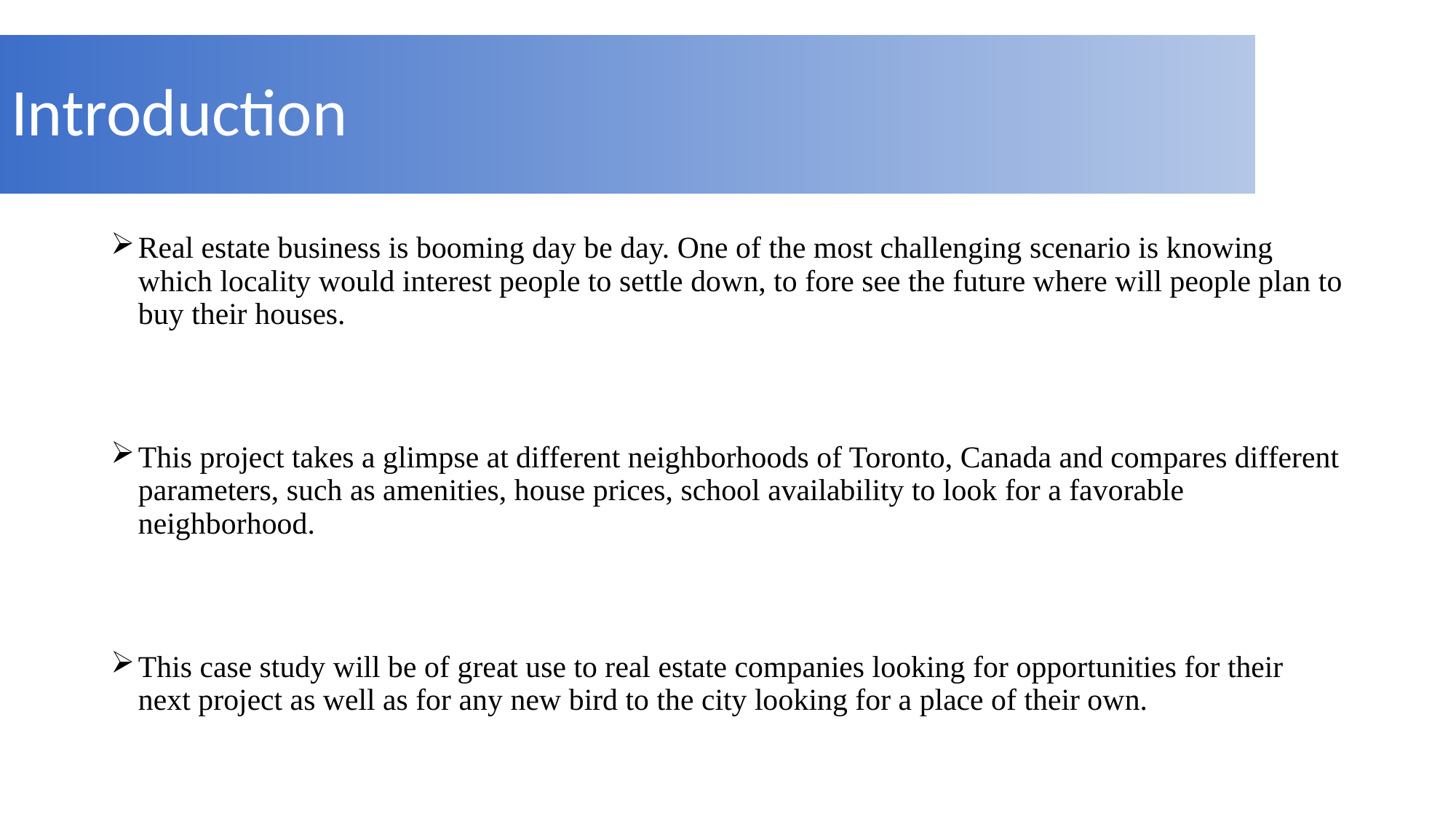

Introduction
Real estate business is booming day be day. One of the most challenging scenario is knowing which locality would interest people to settle down, to fore see the future where will people plan to buy their houses.

This project takes a glimpse at different neighborhoods of Toronto, Canada and compares different parameters, such as amenities, house prices, school availability to look for a favorable neighborhood.

This case study will be of great use to real estate companies looking for opportunities for their next project as well as for any new bird to the city looking for a place of their own.